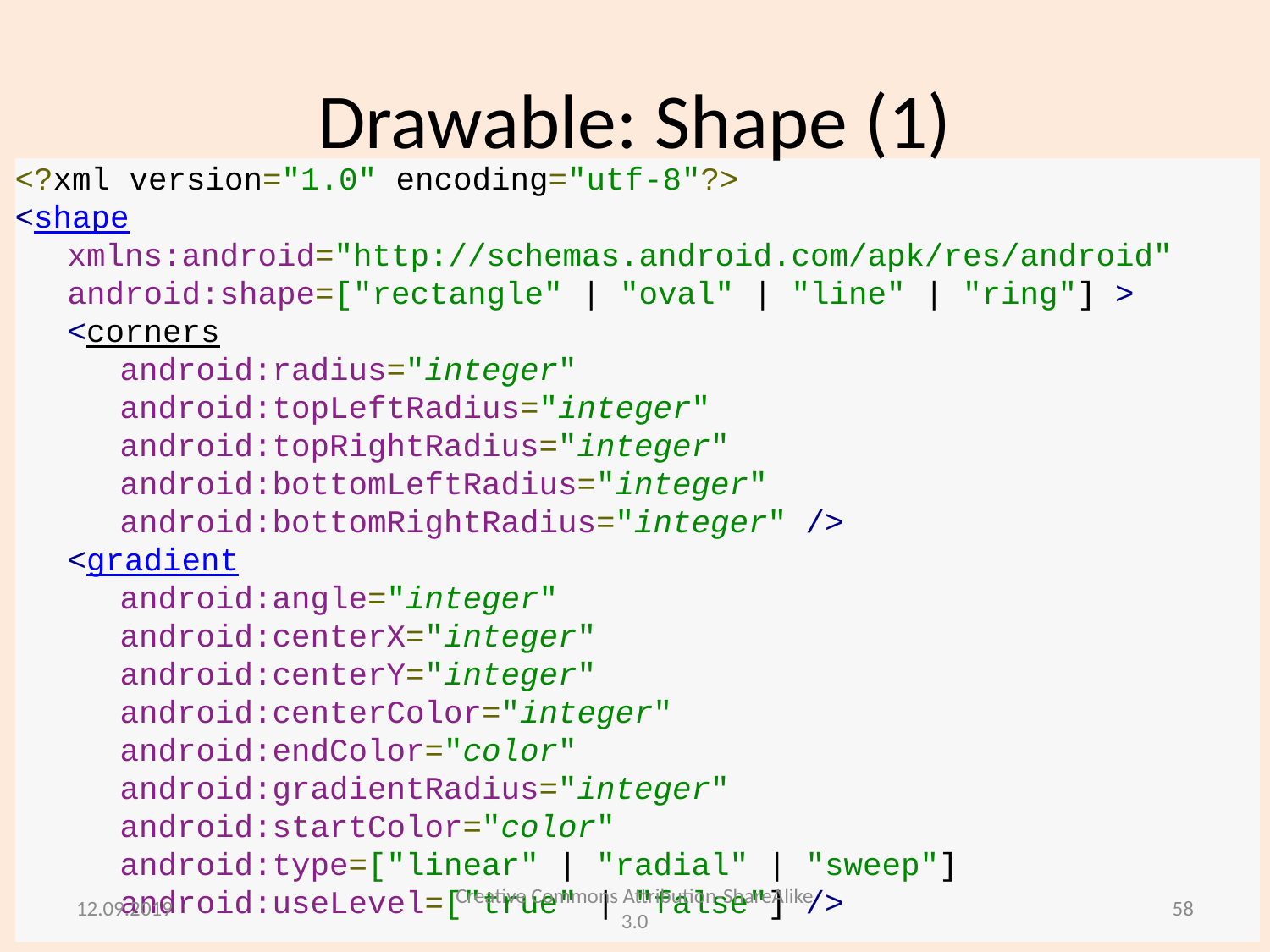

# Drawable: Shape (1)
<?xml version="1.0" encoding="utf-8"?>
<shape
    xmlns:android="http://schemas.android.com/apk/res/android"
    android:shape=["rectangle" | "oval" | "line" | "ring"] >
    <corners
        android:radius="integer"
        android:topLeftRadius="integer"
        android:topRightRadius="integer"
        android:bottomLeftRadius="integer"
        android:bottomRightRadius="integer" />
    <gradient
        android:angle="integer"
        android:centerX="integer"
        android:centerY="integer"
        android:centerColor="integer"
        android:endColor="color"
        android:gradientRadius="integer"
        android:startColor="color"
        android:type=["linear" | "radial" | "sweep"]
        android:useLevel=["true" | "false"] />
12.09.2019
Creative Commons Attribution-ShareAlike 3.0
58